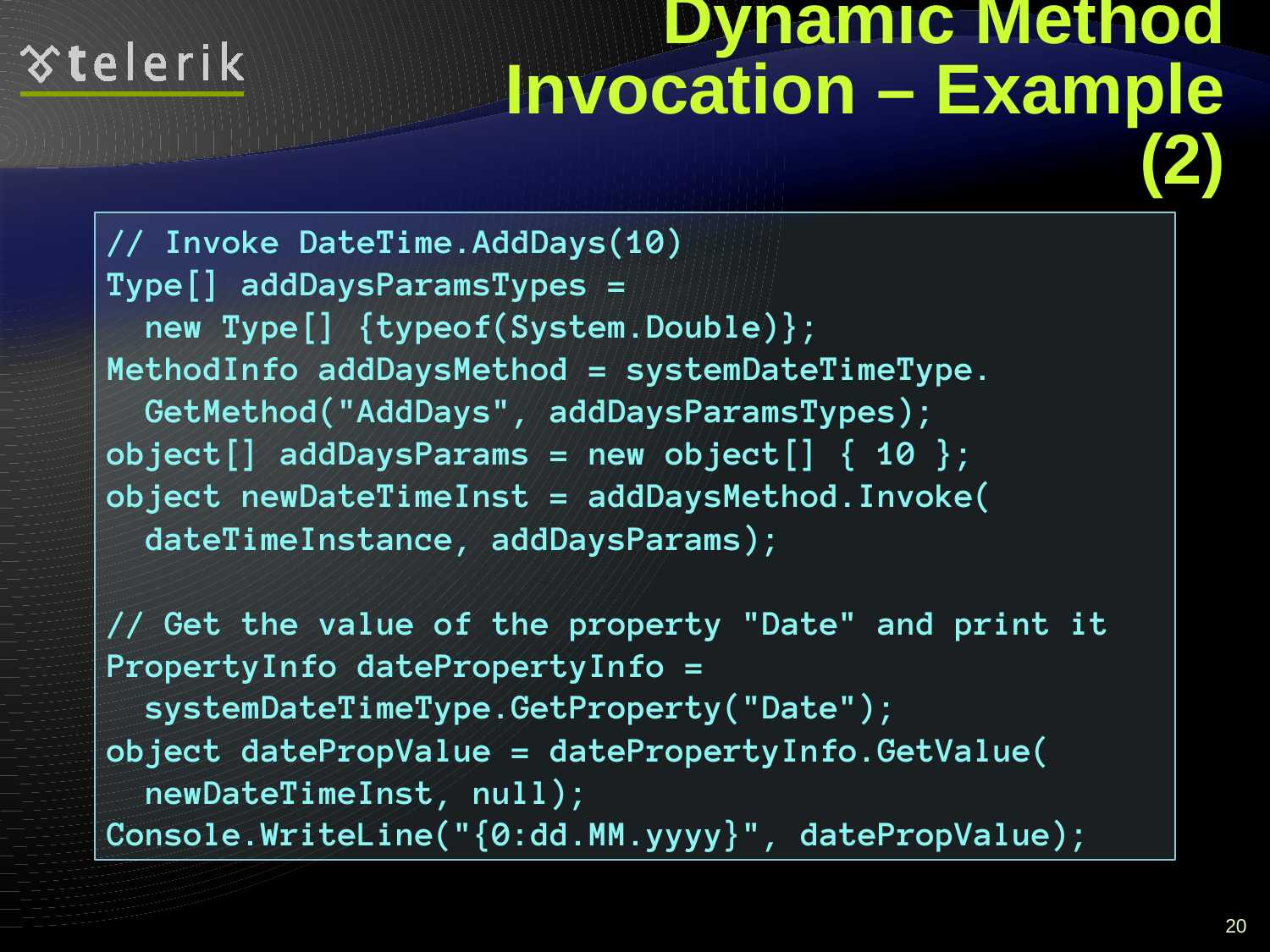

# Dynamic Method Invocation – Example (2)
// Invoke DateTime.AddDays(10)
Type[] addDaysParamsTypes =
  new Type[] {typeof(System.Double)};
MethodInfo addDaysMethod = systemDateTimeType.
  GetMethod("AddDays", addDaysParamsTypes);
object[] addDaysParams = new object[] { 10 };
object newDateTimeInst = addDaysMethod.Invoke(
  dateTimeInstance, addDaysParams);

// Get the value of the property "Date" and print it
PropertyInfo datePropertyInfo =
  systemDateTimeType.GetProperty("Date");
object datePropValue = datePropertyInfo.GetValue(
  newDateTimeInst, null);
Console.WriteLine("{0:dd.MM.yyyy}", datePropValue);
20